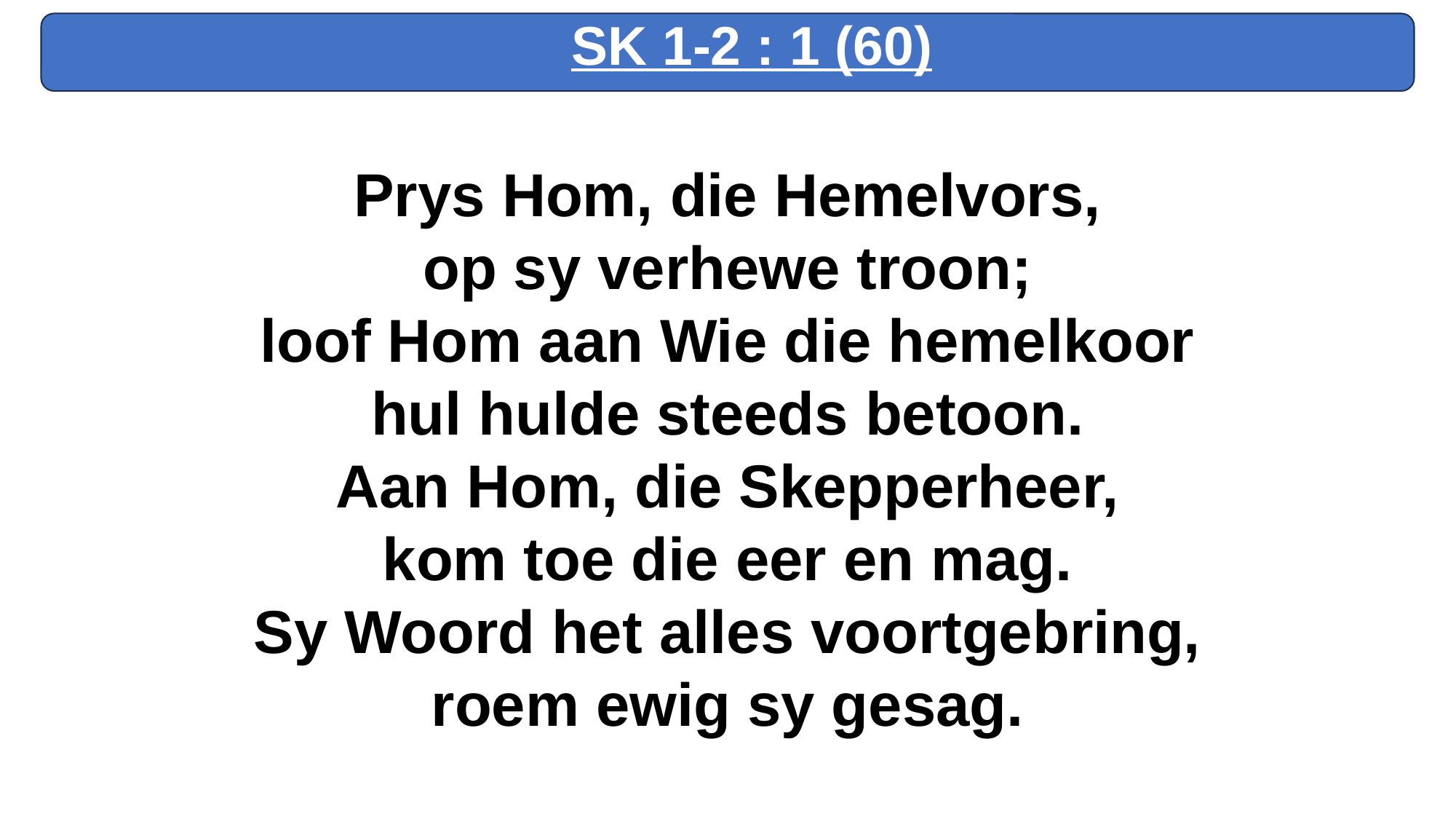

SK 1-2 : 1 (60)

Prys Hom, die Hemelvors,
op sy verhewe troon;
loof Hom aan Wie die hemelkoor
hul hulde steeds betoon.
Aan Hom, die Skepperheer,
kom toe die eer en mag.
Sy Woord het alles voortgebring,
roem ewig sy gesag.